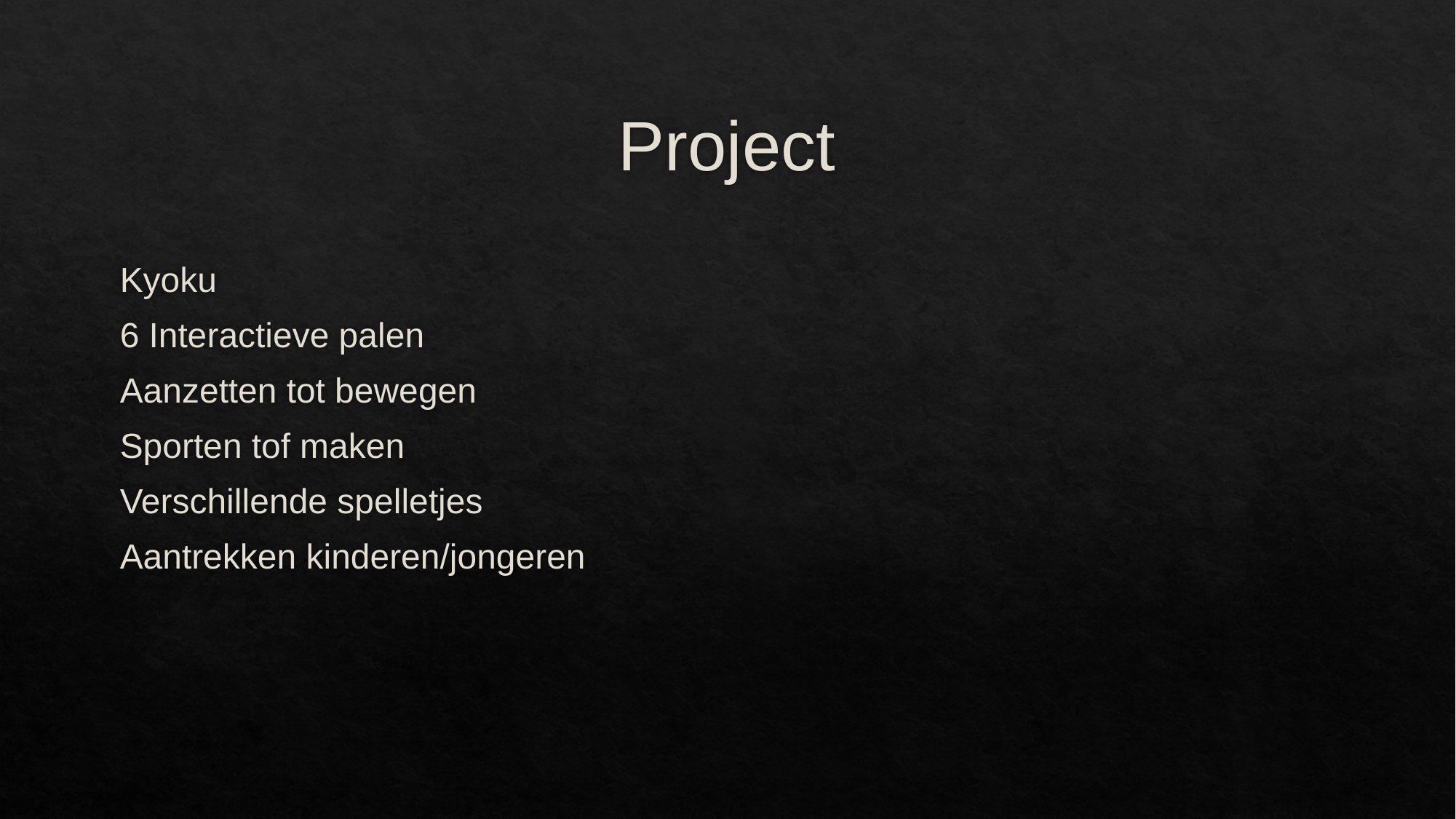

# Project
Kyoku
6 Interactieve palen
Aanzetten tot bewegen
Sporten tof maken
Verschillende spelletjes
Aantrekken kinderen/jongeren